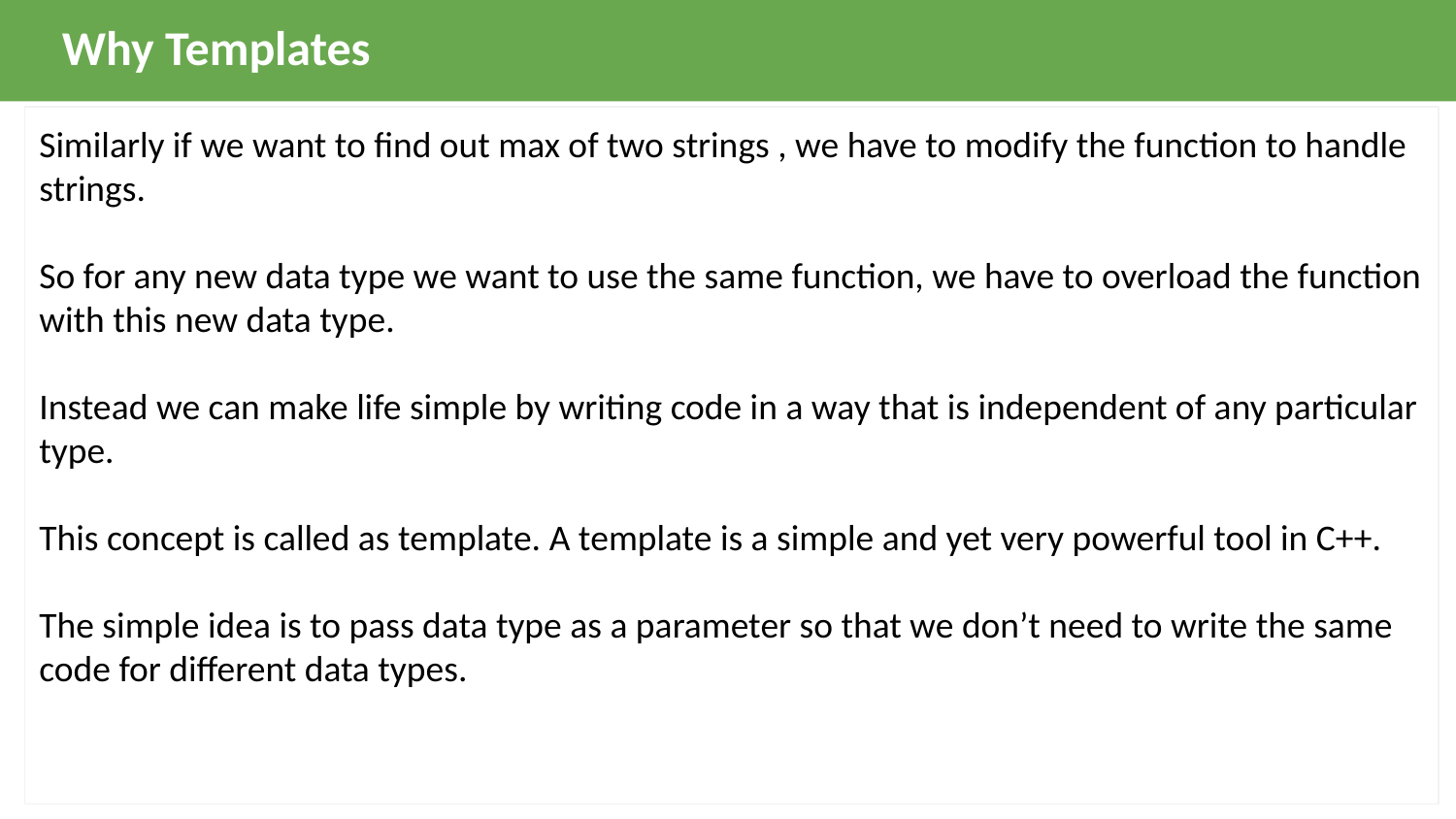

Why Templates
Similarly if we want to find out max of two strings , we have to modify the function to handle strings.

So for any new data type we want to use the same function, we have to overload the function with this new data type.

Instead we can make life simple by writing code in a way that is independent of any particular type.

This concept is called as template. A template is a simple and yet very powerful tool in C++.

The simple idea is to pass data type as a parameter so that we don’t need to write the same code for different data types.